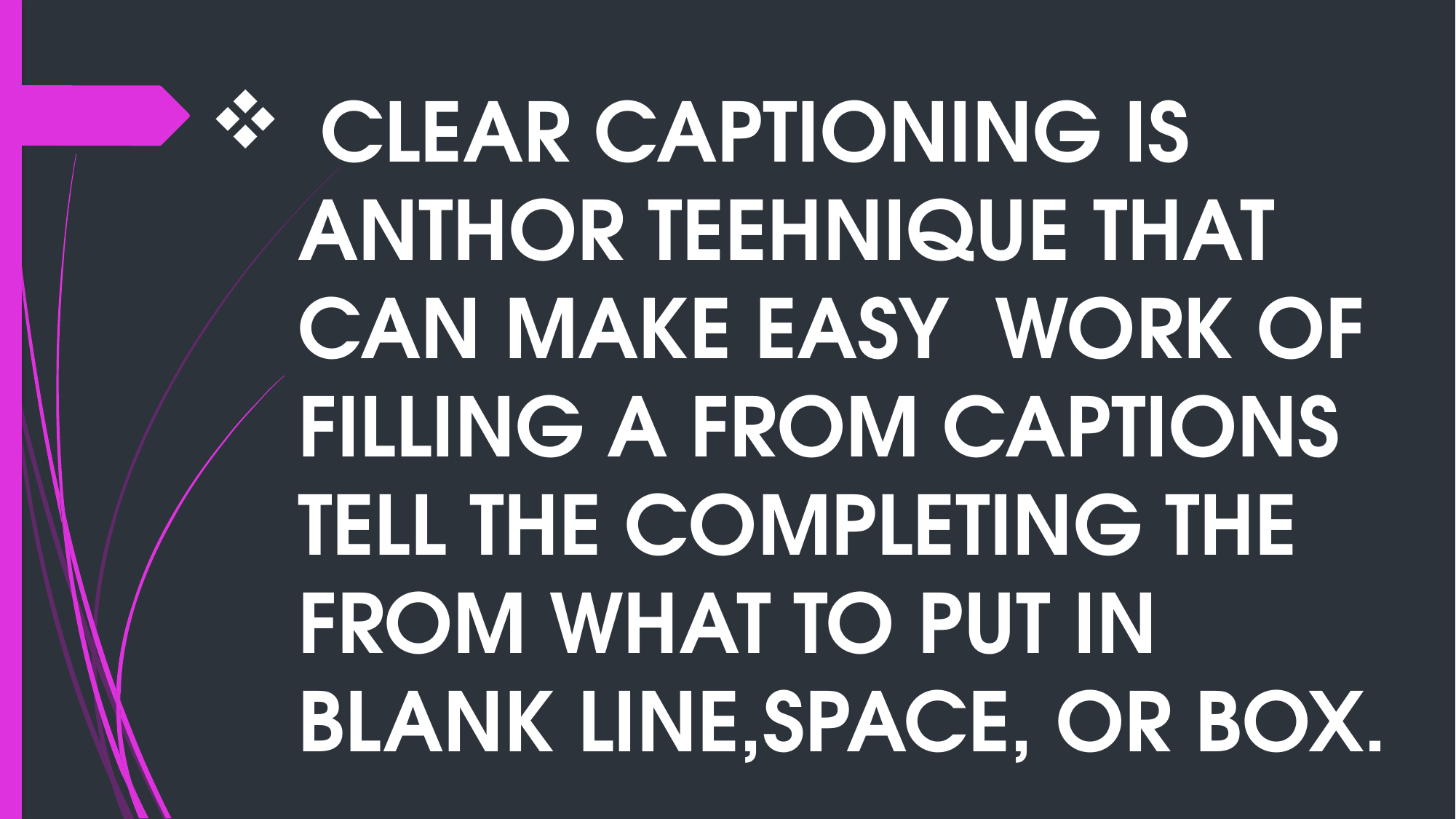

# CLEAR CAPTIONING IS      ANTHOR TEEHNIQUE THAT   CAN MAKE EASY  WORK OF FILLING A FROM CAPTIONS TELL THE COMPLETING THE FROM WHAT TO PUT IN BLANK LINE,SPACE, OR BOX.